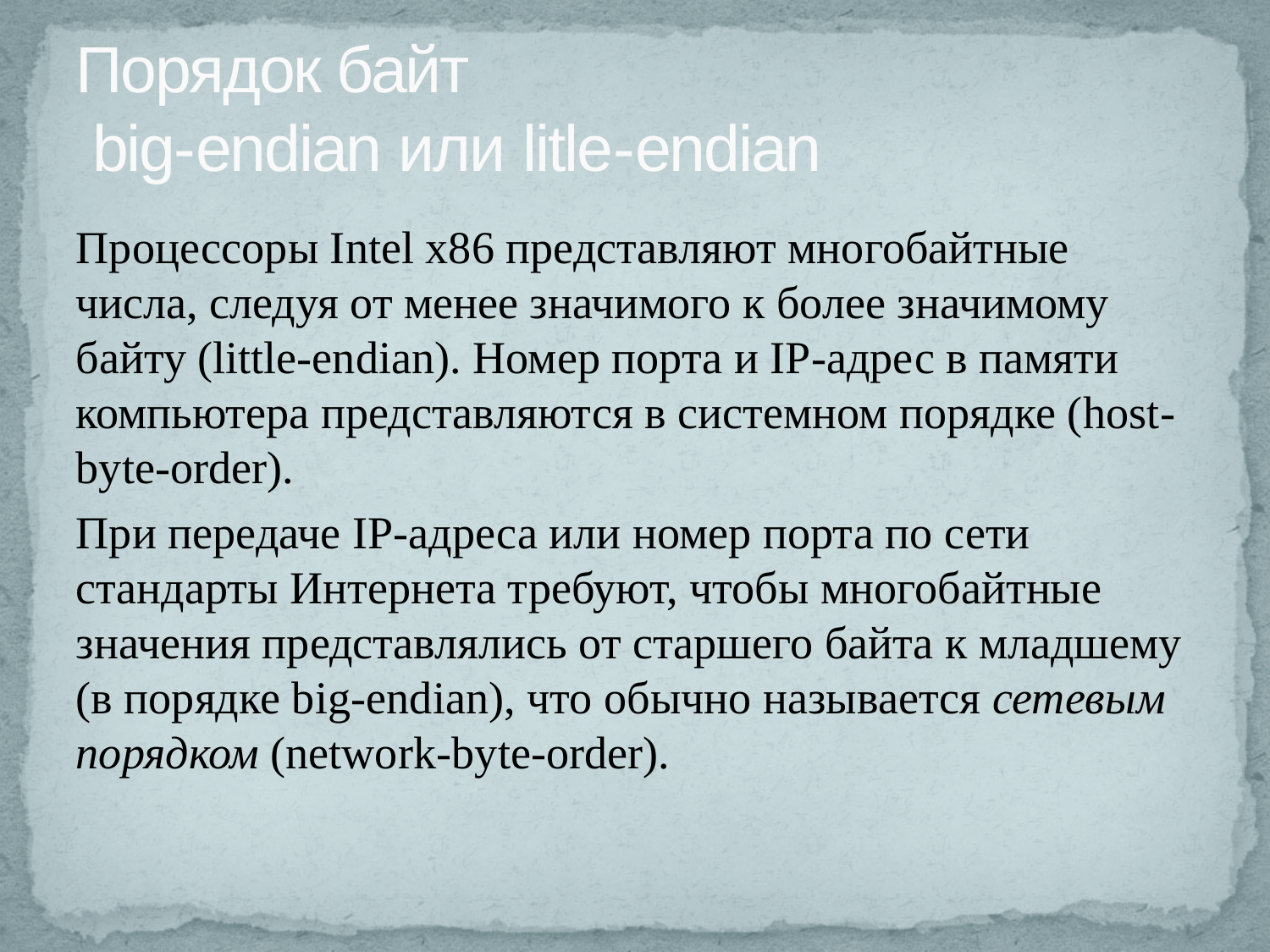

# Порядок байт big-endian или litle-endian
Процессоры Intel х86 представляют многобайтные числа, следуя от менее значимого к более значимому байту (little-endian). Номер порта и IP-адрес в памяти компьютера представляются в системном порядке (host-byte-order).
При передаче IP-адреса или номер порта по сети стандарты Интернета требуют, чтобы многобайтные значения представлялись от старшего байта к младшему (в порядке big-endian), что обычно называется сетевым порядком (network-byte-order).